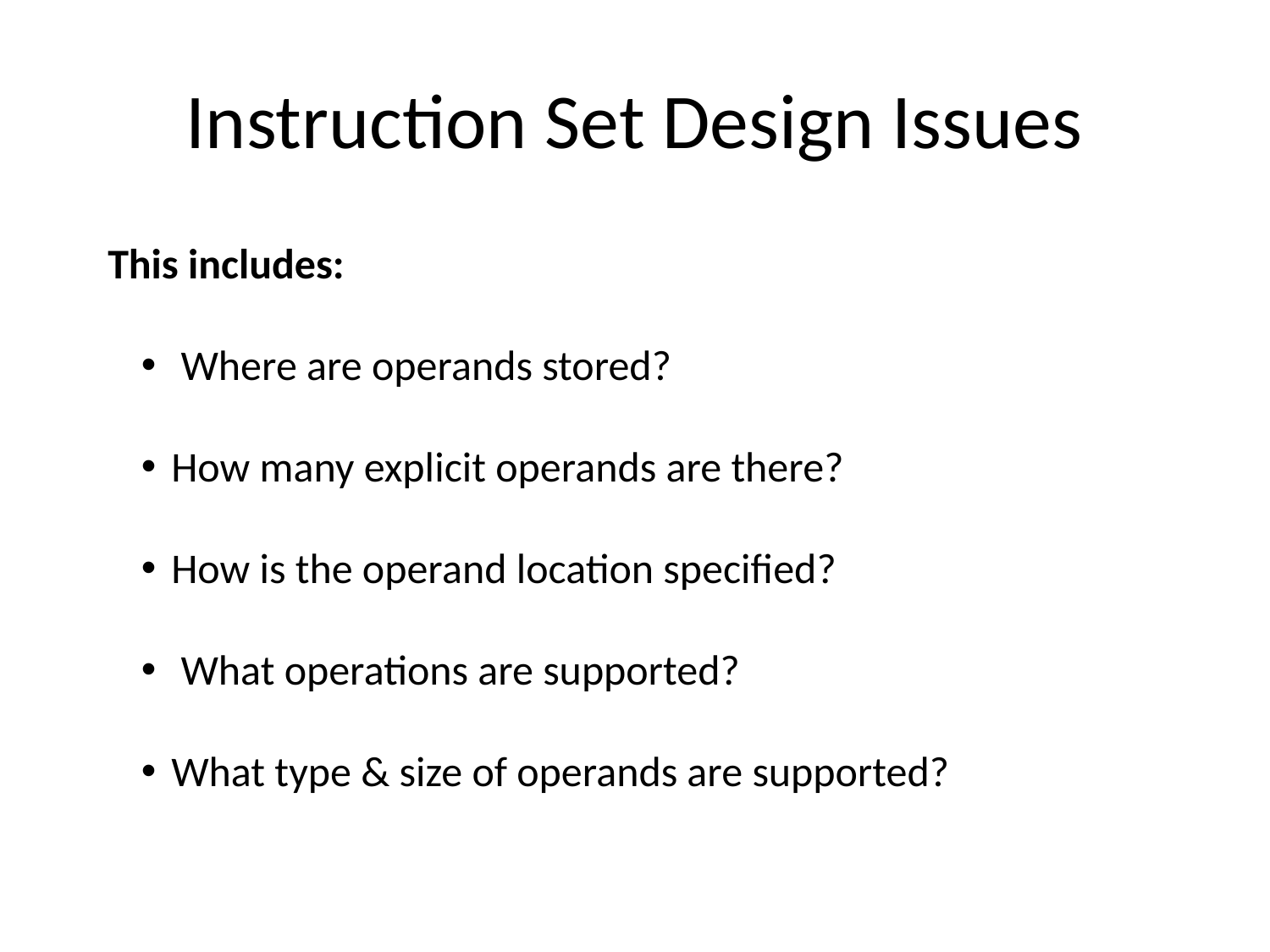

# Instruction Set Design Issues

This includes:

 Where are operands stored?

How many explicit operands are there?

How is the operand location specified?

 What operations are supported?

What type & size of operands are supported?